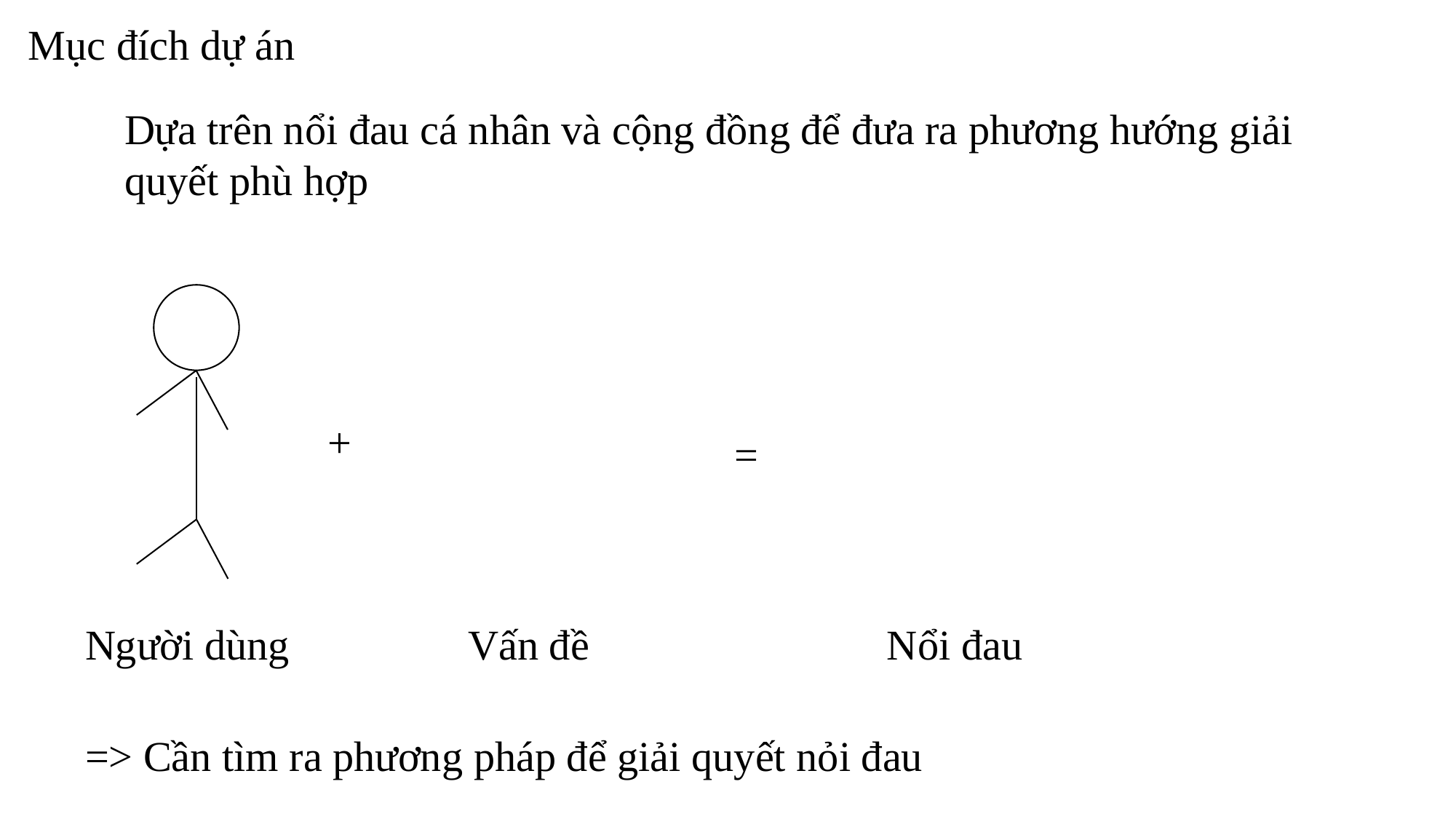

Mục đích dự án
Dựa trên nổi đau cá nhân và cộng đồng để đưa ra phương hướng giải quyết phù hợp

+
=
Vấn đề
Người dùng
Nổi đau
=> Cần tìm ra phương pháp để giải quyết nỏi đau